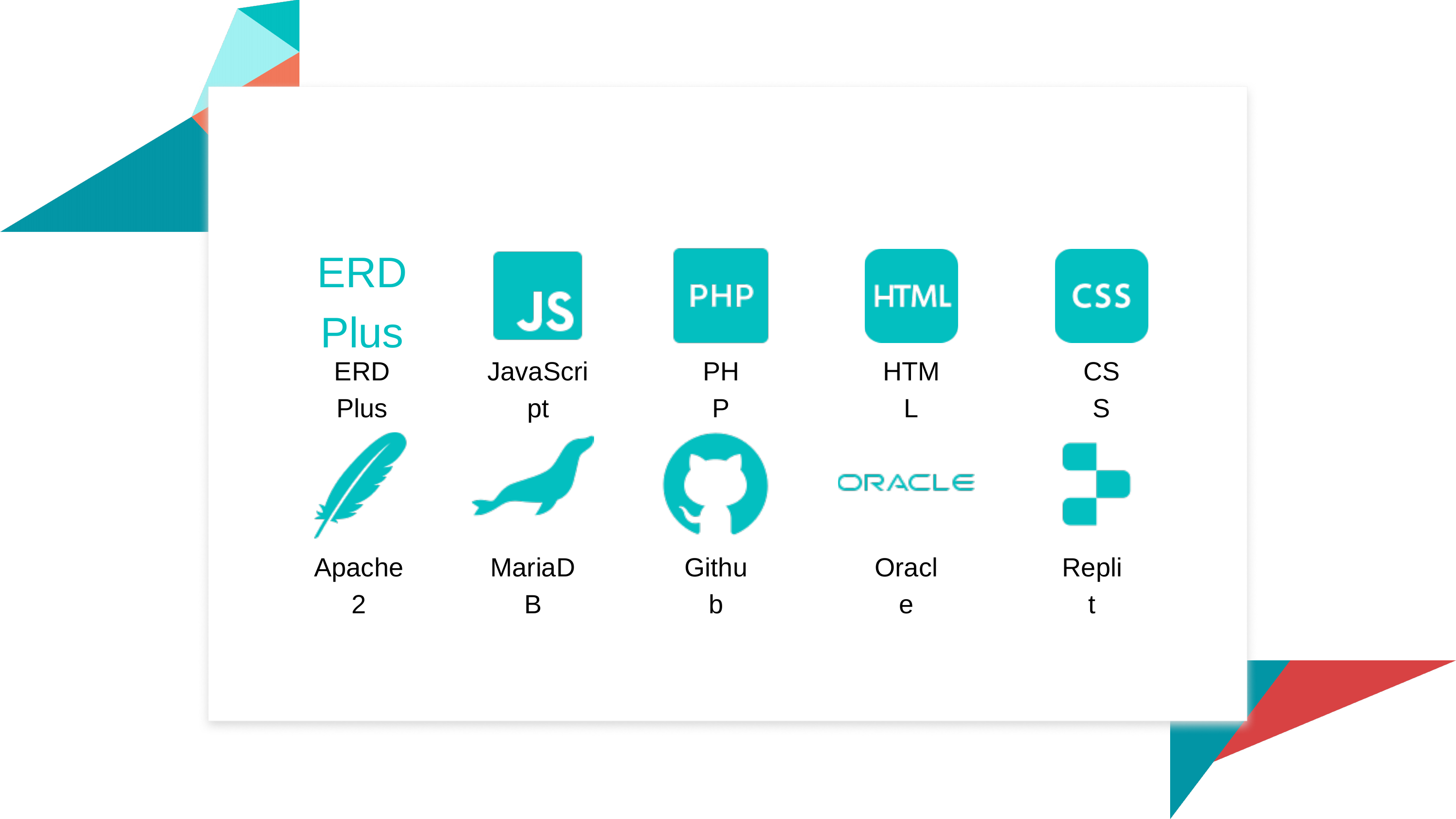

ERD Plus

ERD Plus
JavaScript
PHP
HTML
CSS

Apache2
MariaDB
Github
Oracle
Replit